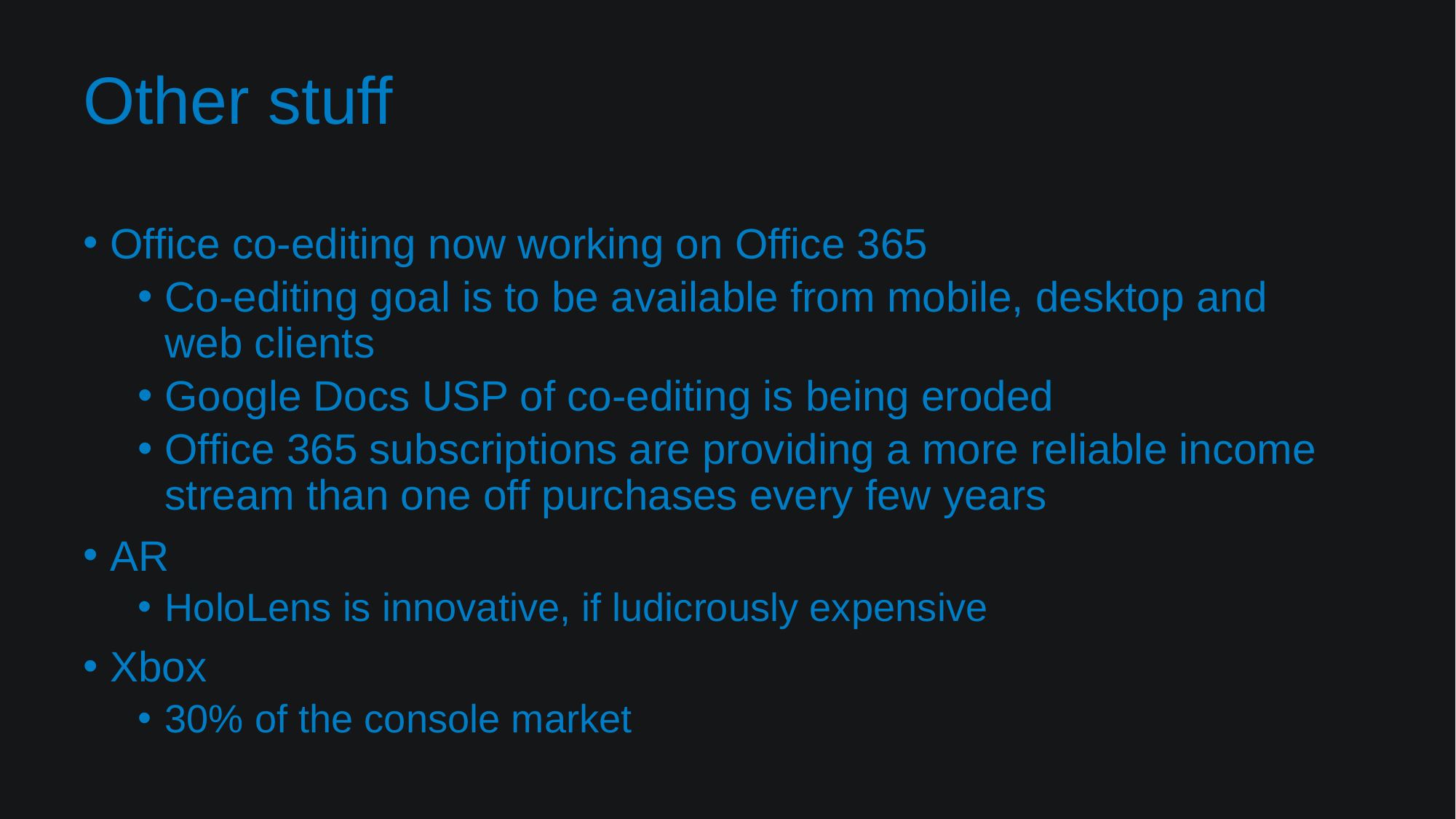

# Other stuff
Office co-editing now working on Office 365
Co-editing goal is to be available from mobile, desktop and web clients
Google Docs USP of co-editing is being eroded
Office 365 subscriptions are providing a more reliable income stream than one off purchases every few years
AR
HoloLens is innovative, if ludicrously expensive
Xbox
30% of the console market